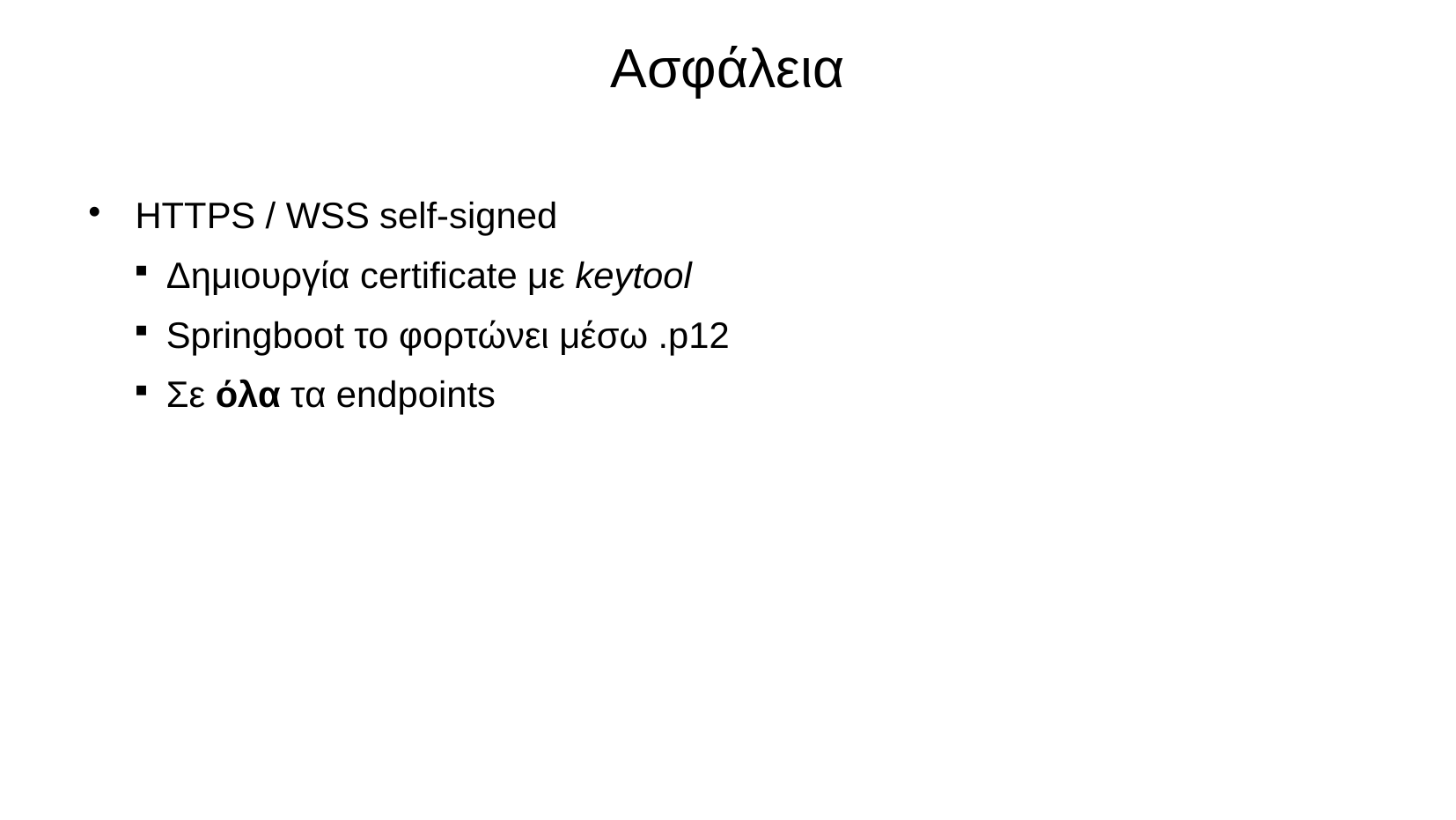

# Ασφάλεια
HTTPS / WSS self-signed
Δημιουργία certificate με keytool
Springboot το φορτώνει μέσω .p12
Σε όλα τα endpoints